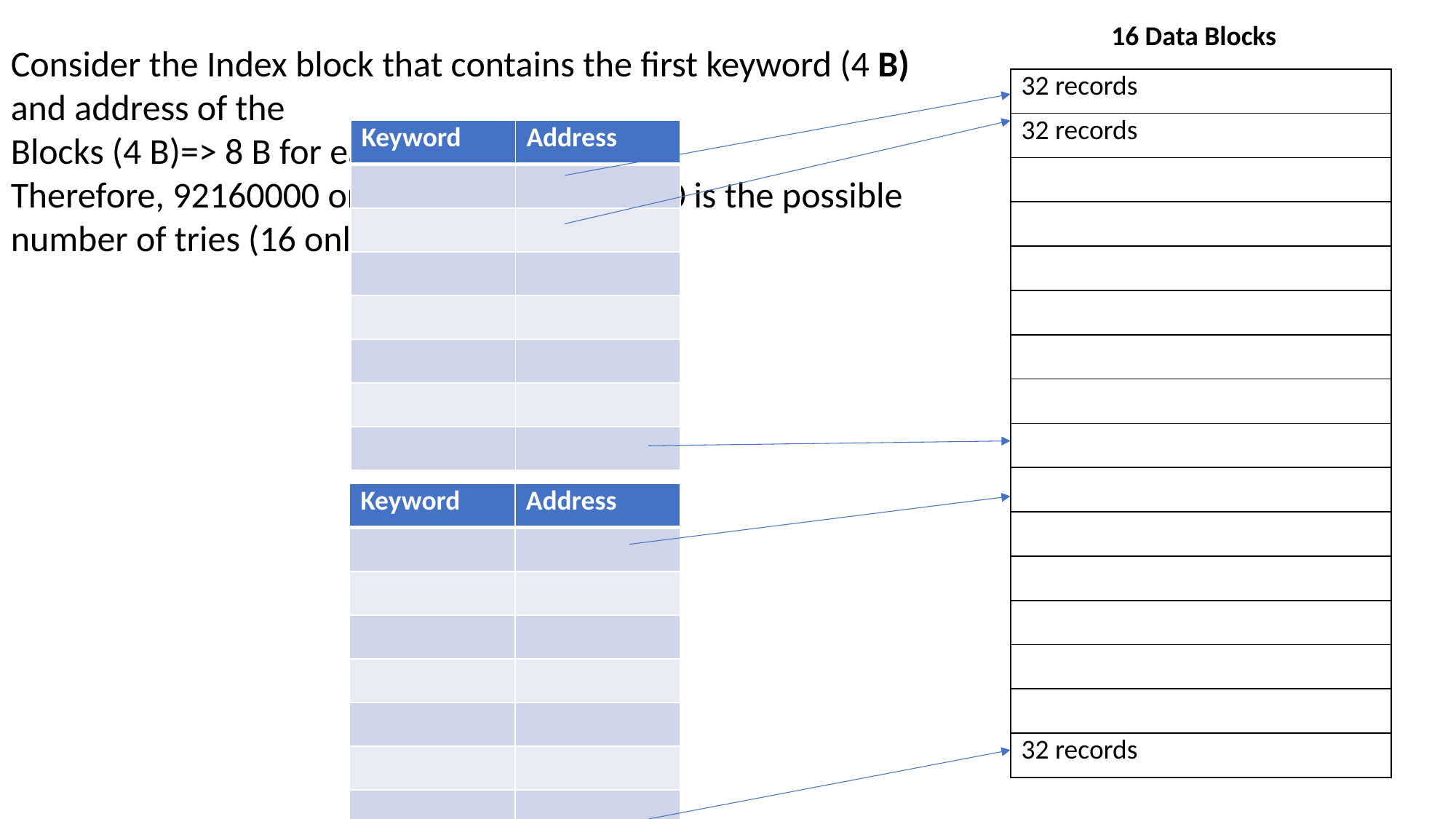

16 Data Blocks
Consider the Index block that contains the first keyword (4 B) and address of the
Blocks (4 B)=> 8 B for each index entry:
Therefore, 92160000 or 64 MB/ 8=  11520000 is the possible number of tries (16 only Required).
| 32 records |
| --- |
| 32 records |
|  |
|  |
|  |
|  |
|  |
|  |
|  |
|  |
|  |
|  |
|  |
|  |
|  |
| 32 records |
| Keyword | Address |
| --- | --- |
|  |  |
|  |  |
|  |  |
|  |  |
|  |  |
|  |  |
|  |  |
| Keyword | Address |
| --- | --- |
|  |  |
|  |  |
|  |  |
|  |  |
|  |  |
|  |  |
|  |  |